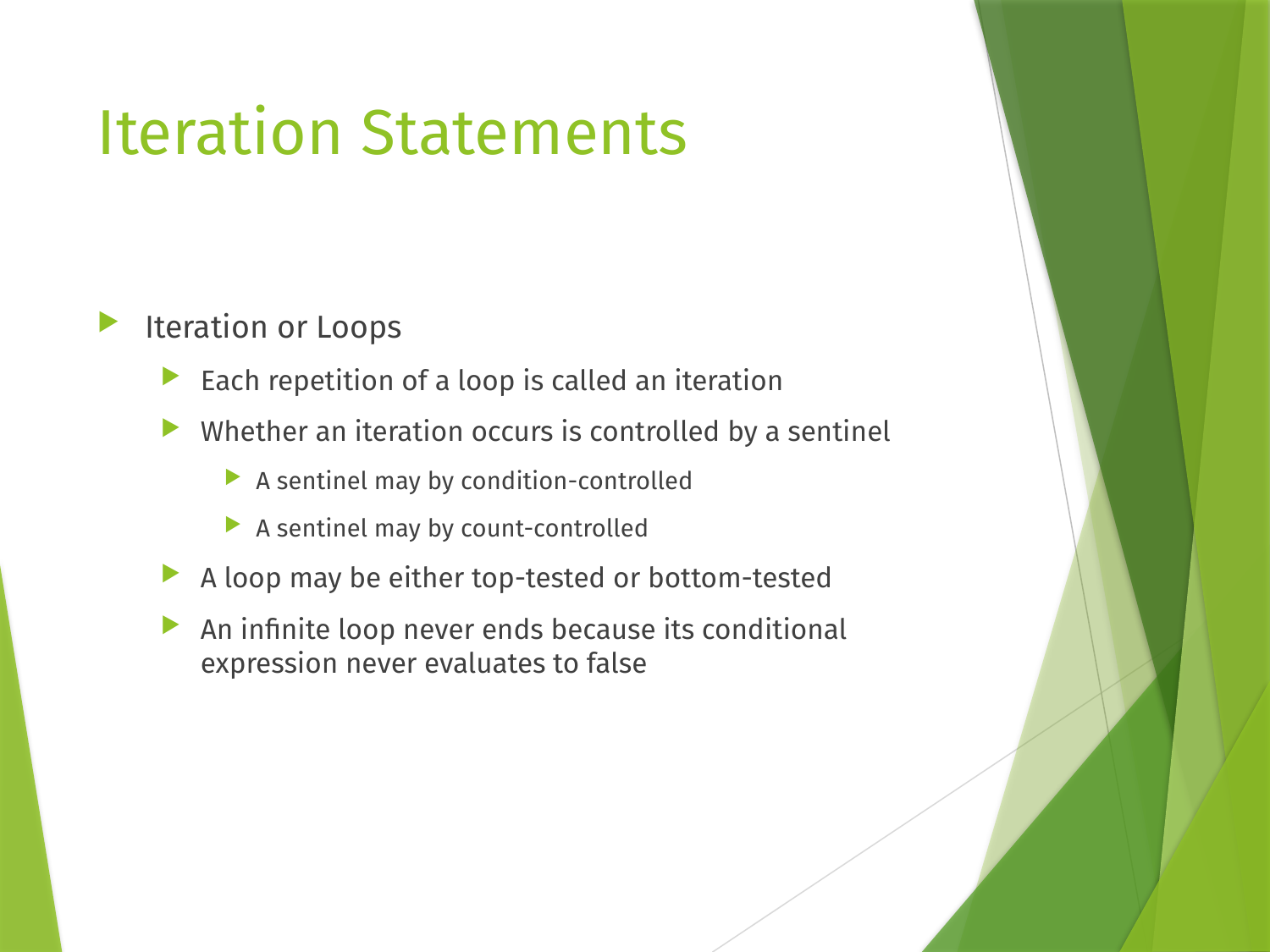

# Iteration Statements
Iteration or Loops
Each repetition of a loop is called an iteration
Whether an iteration occurs is controlled by a sentinel
A sentinel may by condition-controlled
A sentinel may by count-controlled
A loop may be either top-tested or bottom-tested
An infinite loop never ends because its conditional expression never evaluates to false